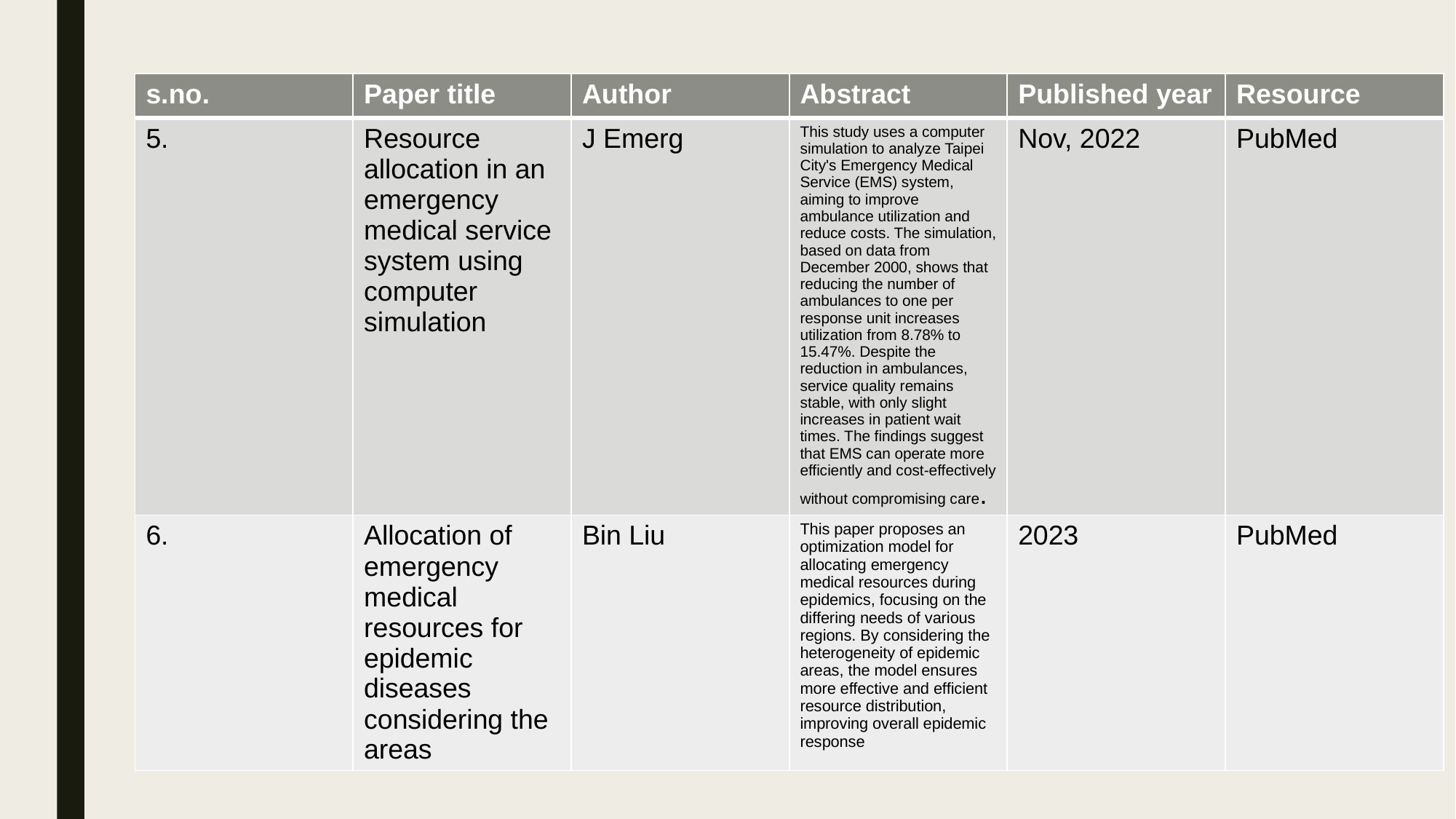

| s.no. | Paper title | Author | Abstract | Published year | Resource |
| --- | --- | --- | --- | --- | --- |
| 5. | Resource allocation in an emergency medical service system using computer simulation | J Emerg | This study uses a computer simulation to analyze Taipei City's Emergency Medical Service (EMS) system, aiming to improve ambulance utilization and reduce costs. The simulation, based on data from December 2000, shows that reducing the number of ambulances to one per response unit increases utilization from 8.78% to 15.47%. Despite the reduction in ambulances, service quality remains stable, with only slight increases in patient wait times. The findings suggest that EMS can operate more efficiently and cost-effectively without compromising care. | Nov, 2022 | PubMed |
| 6. | Allocation of emergency medical resources for epidemic diseases considering the areas | Bin Liu | This paper proposes an optimization model for allocating emergency medical resources during epidemics, focusing on the differing needs of various regions. By considering the heterogeneity of epidemic areas, the model ensures more effective and efficient resource distribution, improving overall epidemic response | 2023 | PubMed |